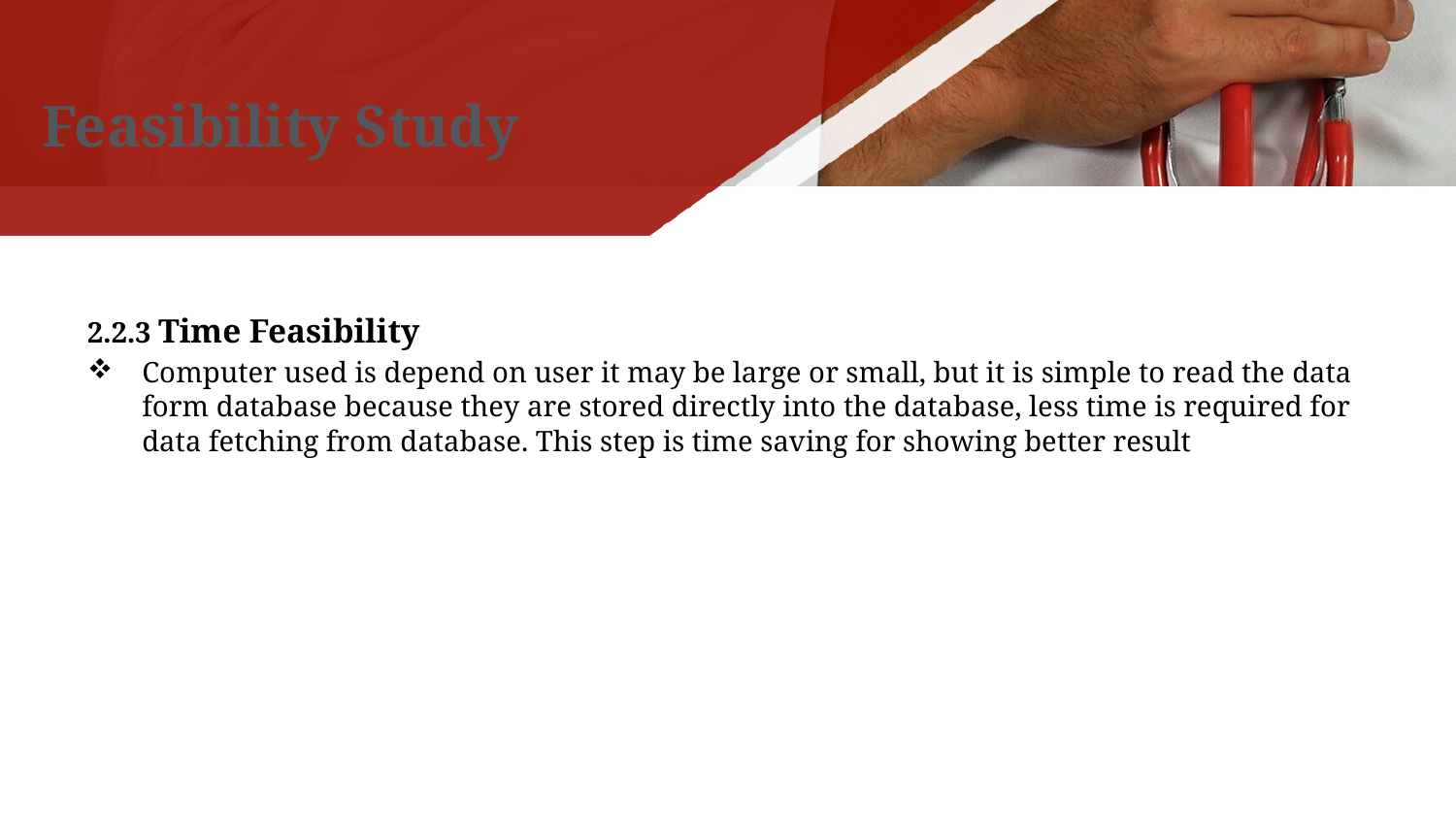

Feasibility Study

2.2.3 Time Feasibility
Computer used is depend on user it may be large or small, but it is simple to read the data form database because they are stored directly into the database, less time is required for data fetching from database. This step is time saving for showing better result